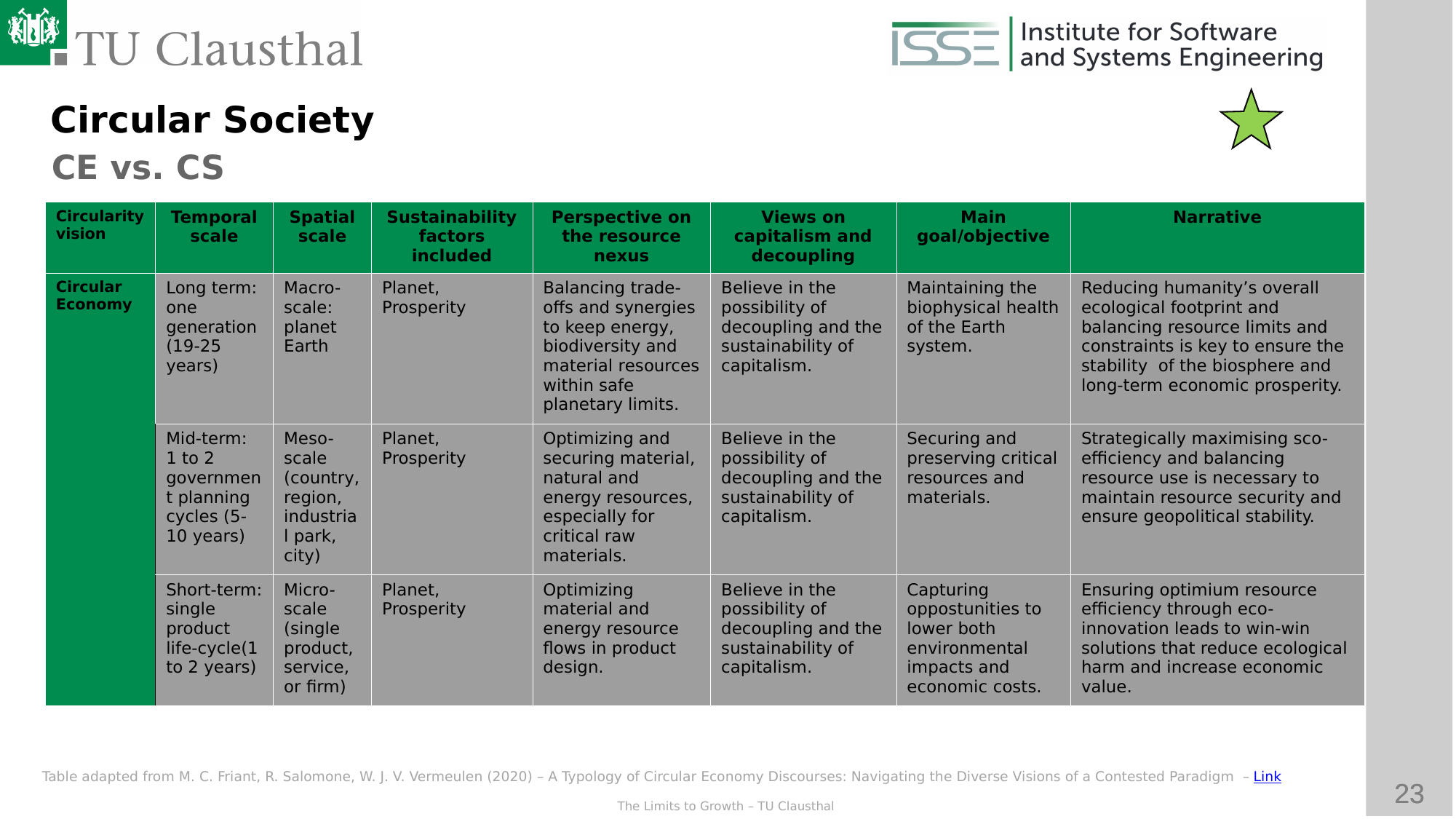

Circular Society
CE vs. CS
| Circularity vision | Temporal scale | Spatial scale | Sustainability factors included | Perspective on the resource nexus | Views on capitalism and decoupling | Main goal/objective | Narrative |
| --- | --- | --- | --- | --- | --- | --- | --- |
| Circular Economy | Long term: one generation (19-25 years) | Macro-scale: planet Earth | Planet, Prosperity | Balancing trade-offs and synergies to keep energy, biodiversity and material resources within safe planetary limits. | Believe in the possibility of decoupling and the sustainability of capitalism. | Maintaining the biophysical health of the Earth system. | Reducing humanity’s overall ecological footprint and balancing resource limits and constraints is key to ensure the stability of the biosphere and long-term economic prosperity. |
|  | Mid-term: 1 to 2 government planning cycles (5-10 years) | Meso-scale (country, region, industrial park, city) | Planet, Prosperity | Optimizing and securing material, natural and energy resources, especially for critical raw materials. | Believe in the possibility of decoupling and the sustainability of capitalism. | Securing and preserving critical resources and materials. | Strategically maximising sco-efficiency and balancing resource use is necessary to maintain resource security and ensure geopolitical stability. |
|  | Short-term: single product life-cycle(1 to 2 years) | Micro-scale (single product, service, or firm) | Planet, Prosperity | Optimizing material and energy resource flows in product design. | Believe in the possibility of decoupling and the sustainability of capitalism. | Capturing oppostunities to lower both environmental impacts and economic costs. | Ensuring optimium resource efficiency through eco-innovation leads to win-win solutions that reduce ecological harm and increase economic value. |
Table adapted from M. C. Friant, R. Salomone, W. J. V. Vermeulen (2020) – A Typology of Circular Economy Discourses: Navigating the Diverse Visions of a Contested Paradigm  – Link